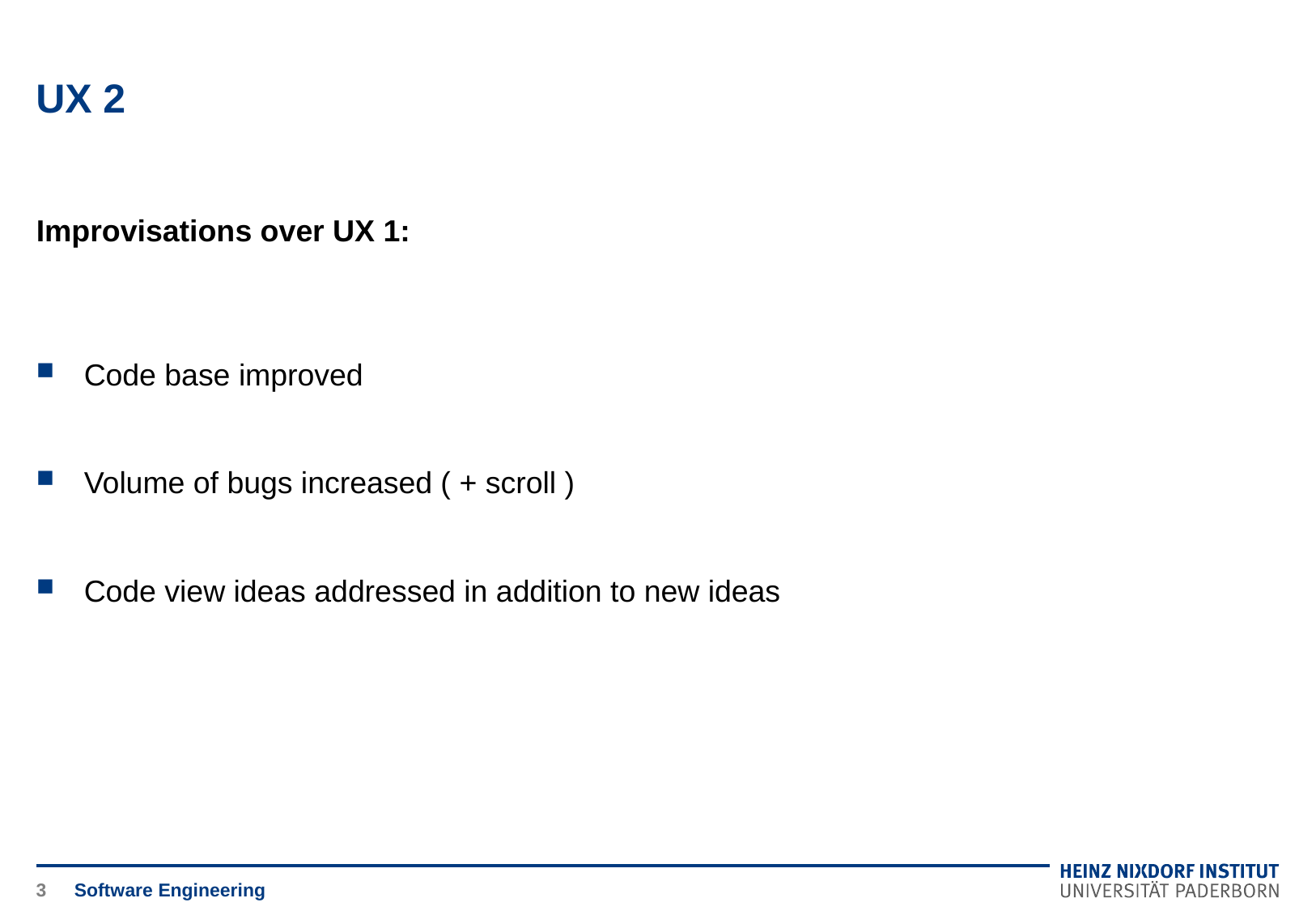

# UX 2
Improvisations over UX 1:
Code base improved
Volume of bugs increased ( + scroll )
Code view ideas addressed in addition to new ideas

3
Software Engineering